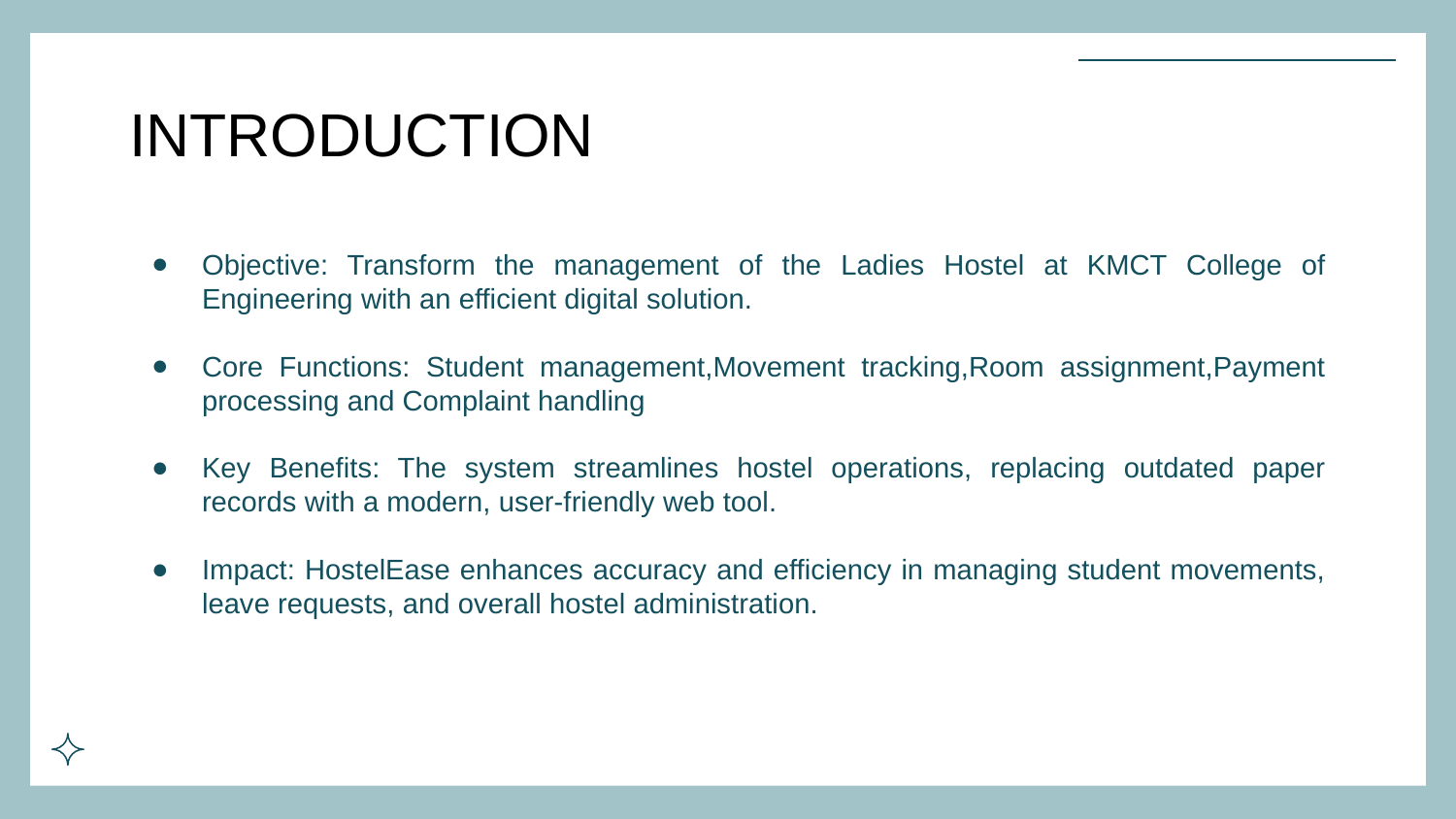

# INTRODUCTION
Objective: Transform the management of the Ladies Hostel at KMCT College of Engineering with an efficient digital solution.

Core Functions: Student management,Movement tracking,Room assignment,Payment processing and Complaint handling

Key Benefits: The system streamlines hostel operations, replacing outdated paper records with a modern, user-friendly web tool.

Impact: HostelEase enhances accuracy and efficiency in managing student movements, leave requests, and overall hostel administration.